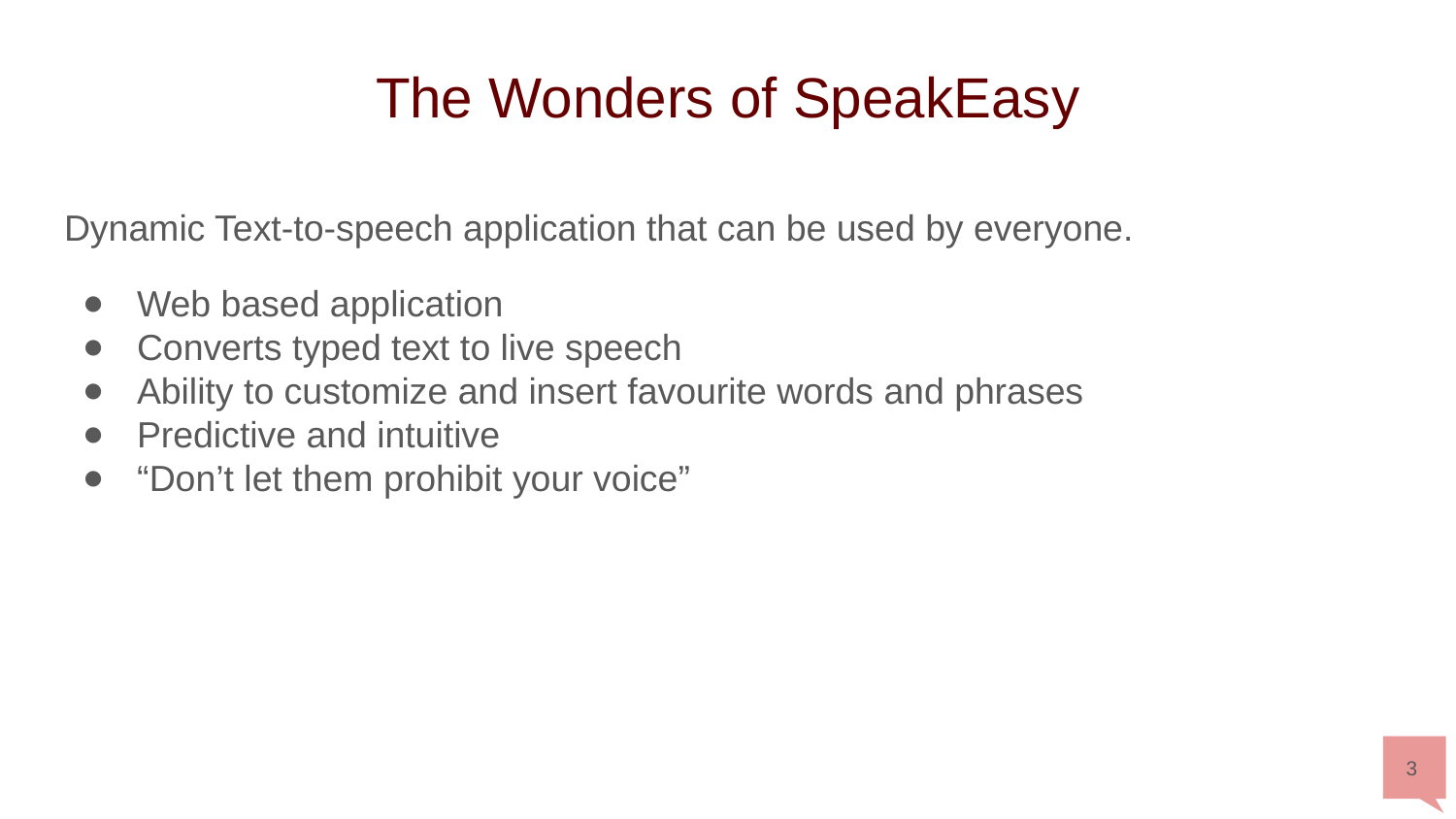

# The Wonders of SpeakEasy
Dynamic Text-to-speech application that can be used by everyone.
Web based application
Converts typed text to live speech
Ability to customize and insert favourite words and phrases
Predictive and intuitive
“Don’t let them prohibit your voice”

Live Demonstration
3